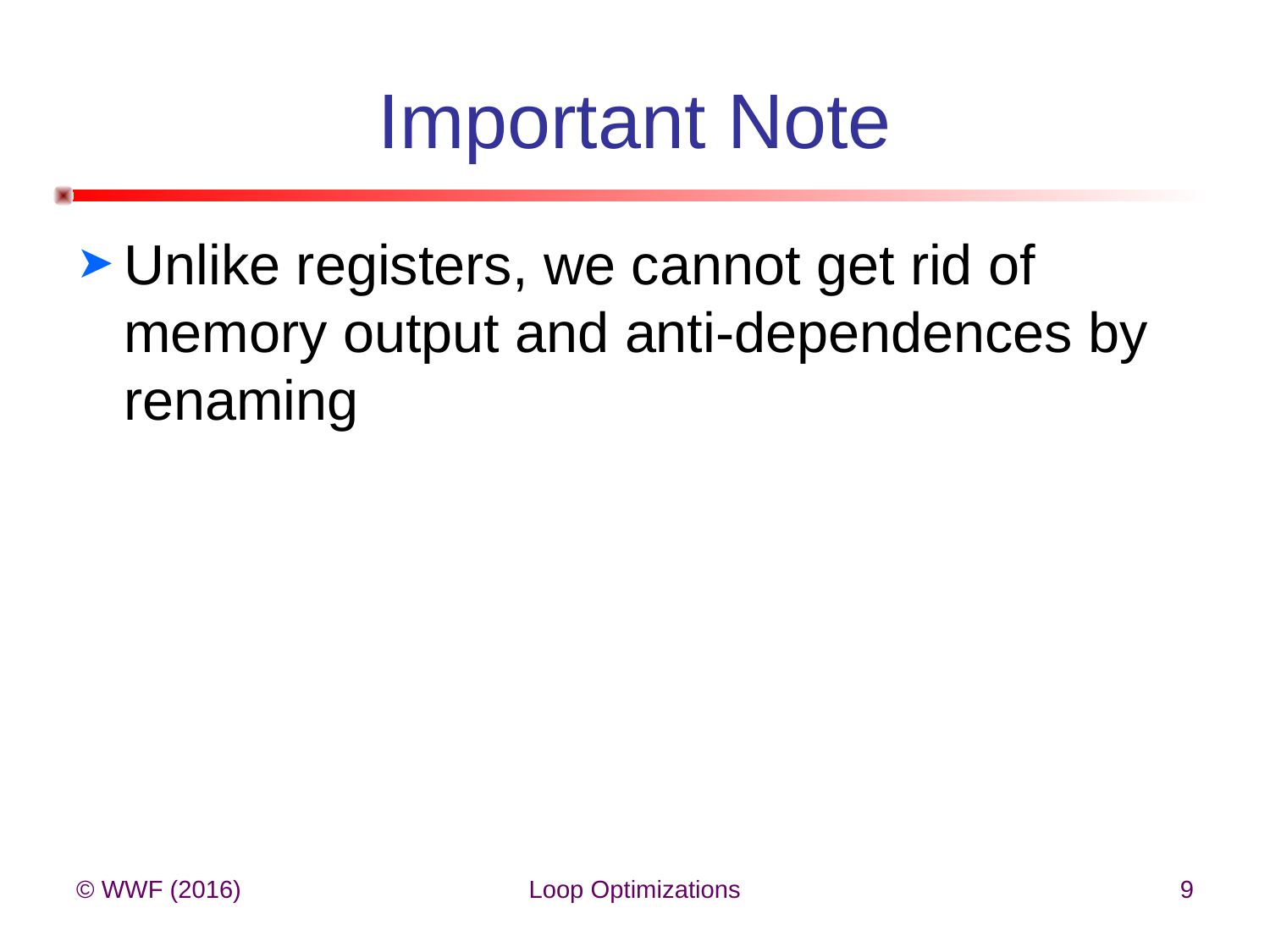

# Important Note
Unlike registers, we cannot get rid of memory output and anti-dependences by renaming
© WWF (2016)
Loop Optimizations
9